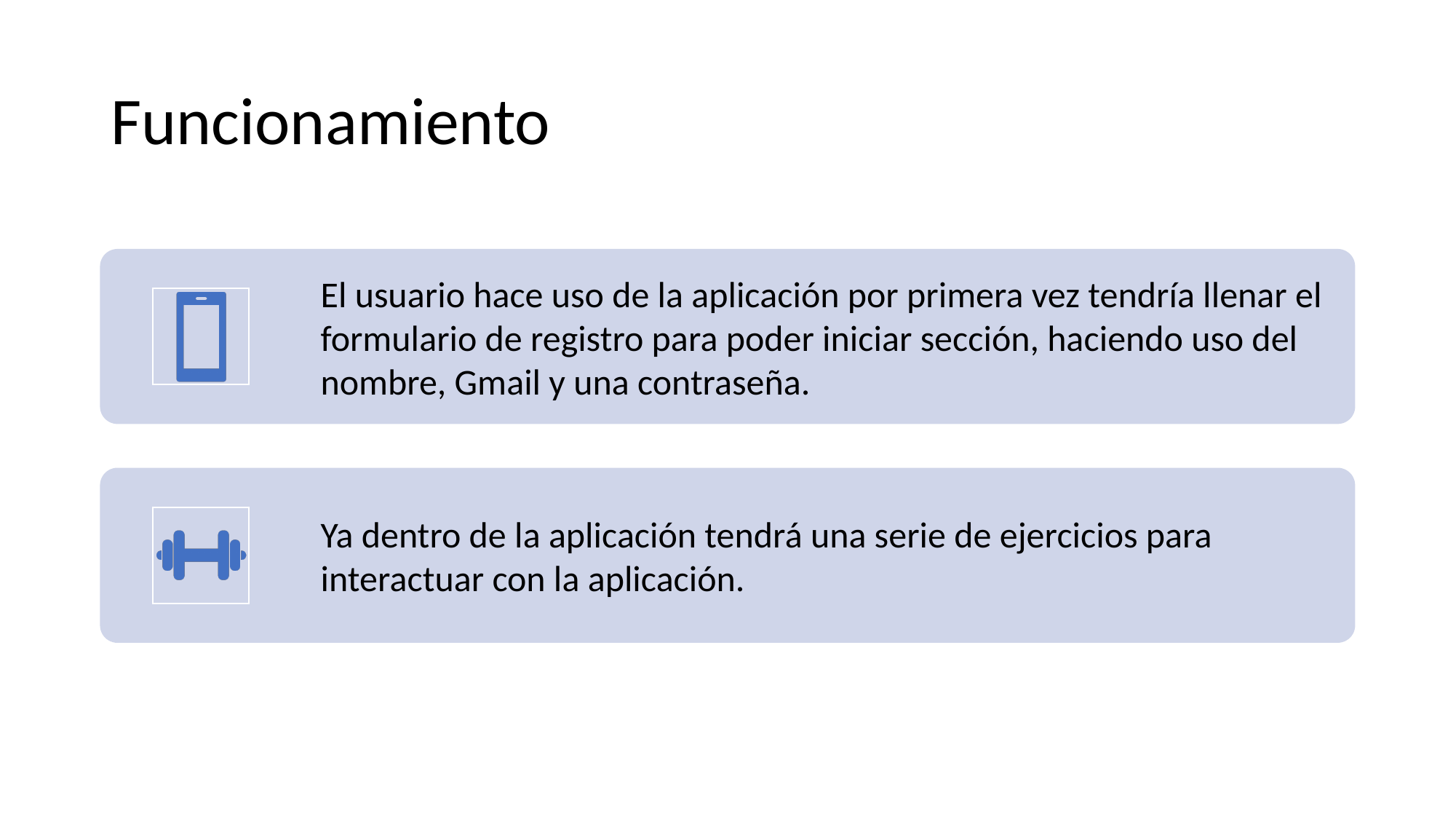

# Funcionamiento
El usuario hace uso de la aplicación por primera vez tendría llenar el formulario de registro para poder iniciar sección, haciendo uso del nombre, Gmail y una contraseña.
Ya dentro de la aplicación tendrá una serie de ejercicios para interactuar con la aplicación.